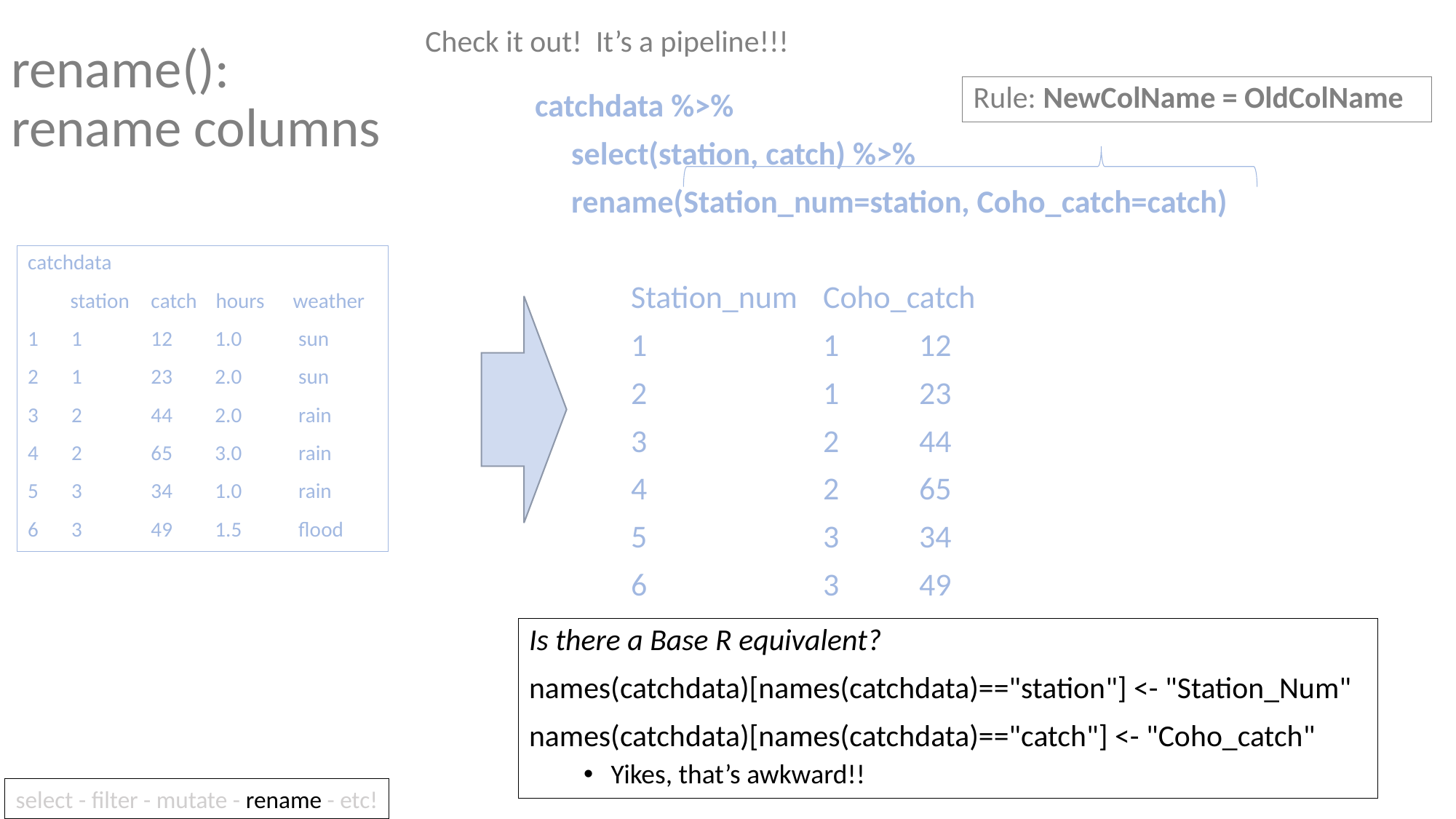

# rename(): rename columns

Check it out!  It’s a pipeline!!!
Rule: NewColName = OldColName
catchdata %>%
     select(station, catch) %>%
     rename(Station_num=station, Coho_catch=catch)

		Station_num 	Coho_catch
	1           	1        		12
	2           	1        		23
	3           	2        		44
	4           	2        		65
	5           	3         		34
	6           	3         		49

catchdata
         station 	   catch    hours      weather
1       1    	   12         1.0            sun
2       1    	   23         2.0            sun
3       2    	   44         2.0            rain
4       2   	   65         3.0            rain
5       3    	   34         1.0            rain
6       3    	   49         1.5            flood

Is there a Base R equivalent?
names(catchdata)[names(catchdata)=="station"] <- "Station_Num"
names(catchdata)[names(catchdata)=="catch"] <- "Coho_catch"
Yikes, that’s awkward!!
select - filter - mutate - rename - etc!